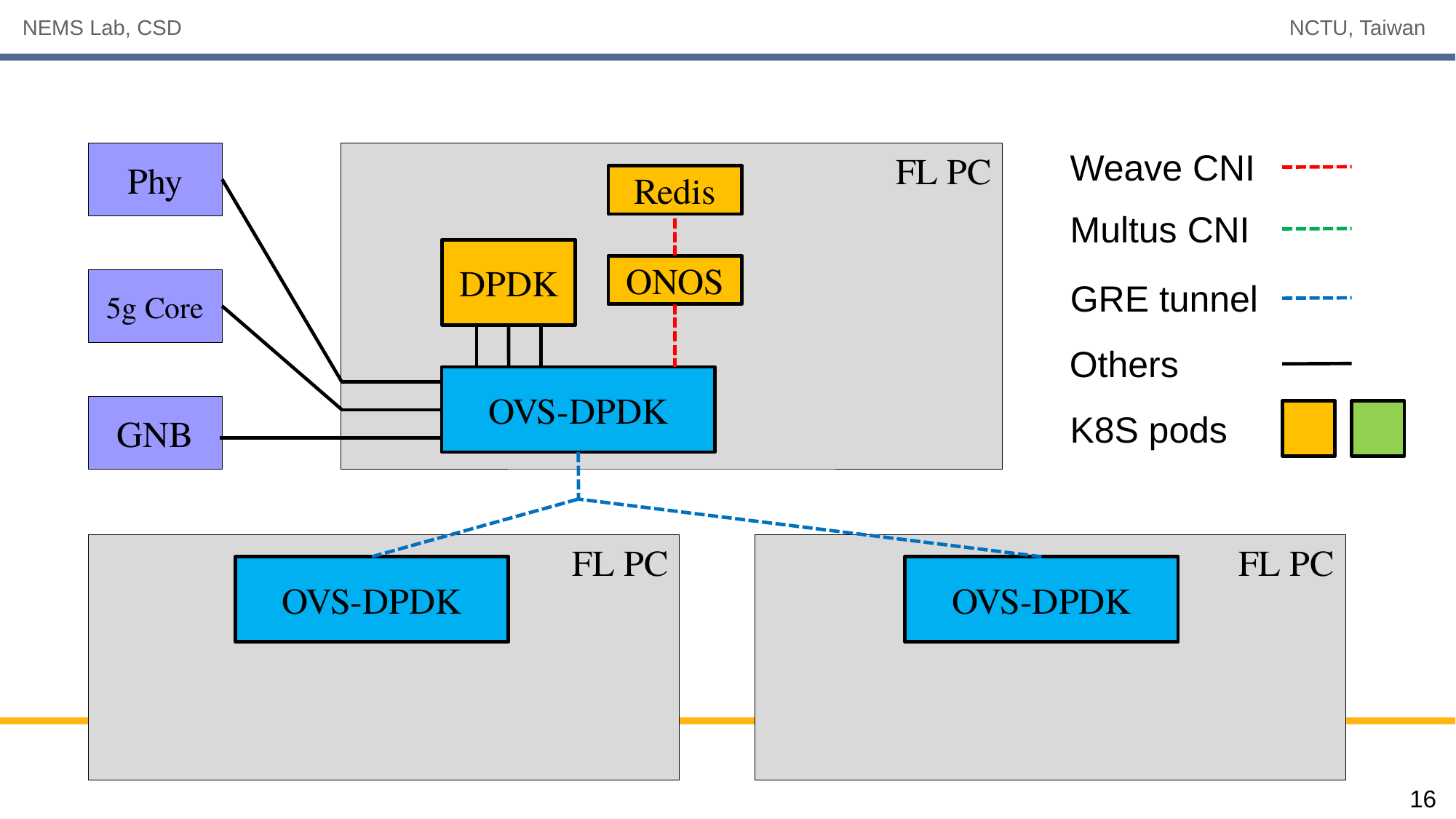

Weave CNI
FL PC

Phy
Redis
Multus CNI
DPDK
ONOS
5g Core
GRE tunnel
Others
OVS-DPDK
GNB
K8S pods

FL PC

FL PC
OVS-DPDK
OVS-DPDK
16